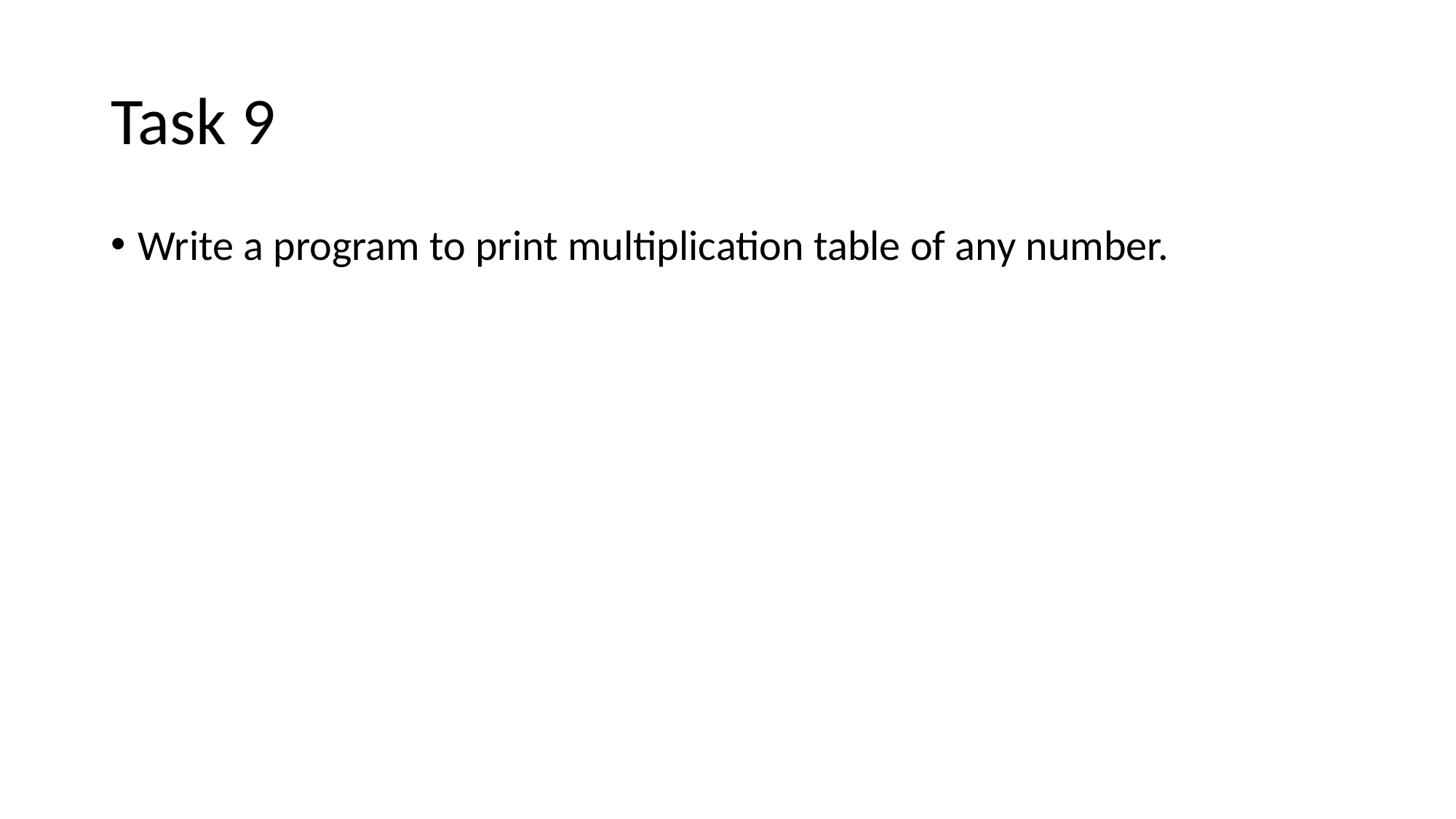

# Task 9
Write a program to print multiplication table of any number.